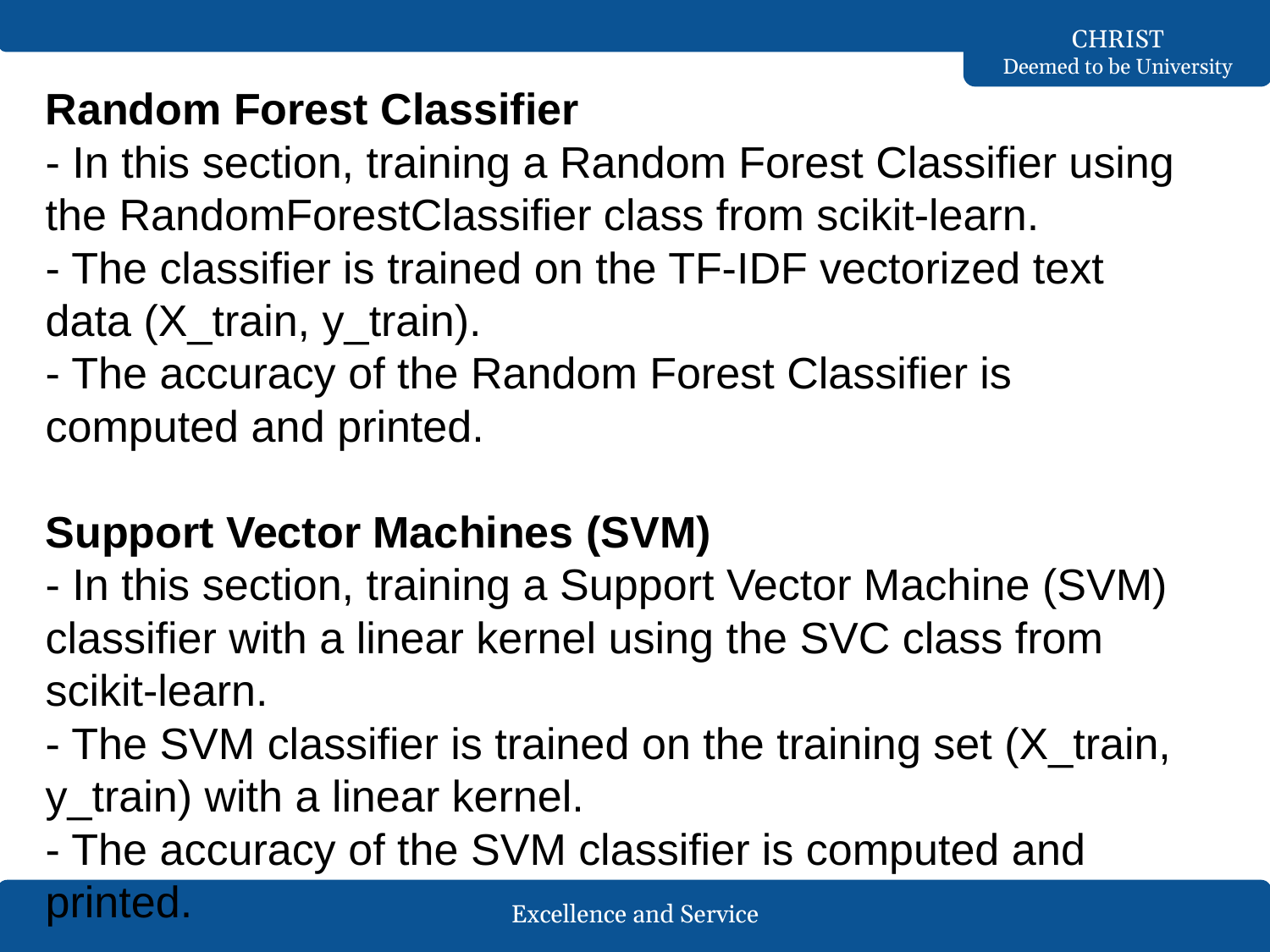

Random Forest Classifier
- In this section, training a Random Forest Classifier using the RandomForestClassifier class from scikit-learn.
- The classifier is trained on the TF-IDF vectorized text data (X_train, y_train).
- The accuracy of the Random Forest Classifier is computed and printed.

Support Vector Machines (SVM)
- In this section, training a Support Vector Machine (SVM) classifier with a linear kernel using the SVC class from scikit-learn.
- The SVM classifier is trained on the training set (X_train, y_train) with a linear kernel.
- The accuracy of the SVM classifier is computed and printed.